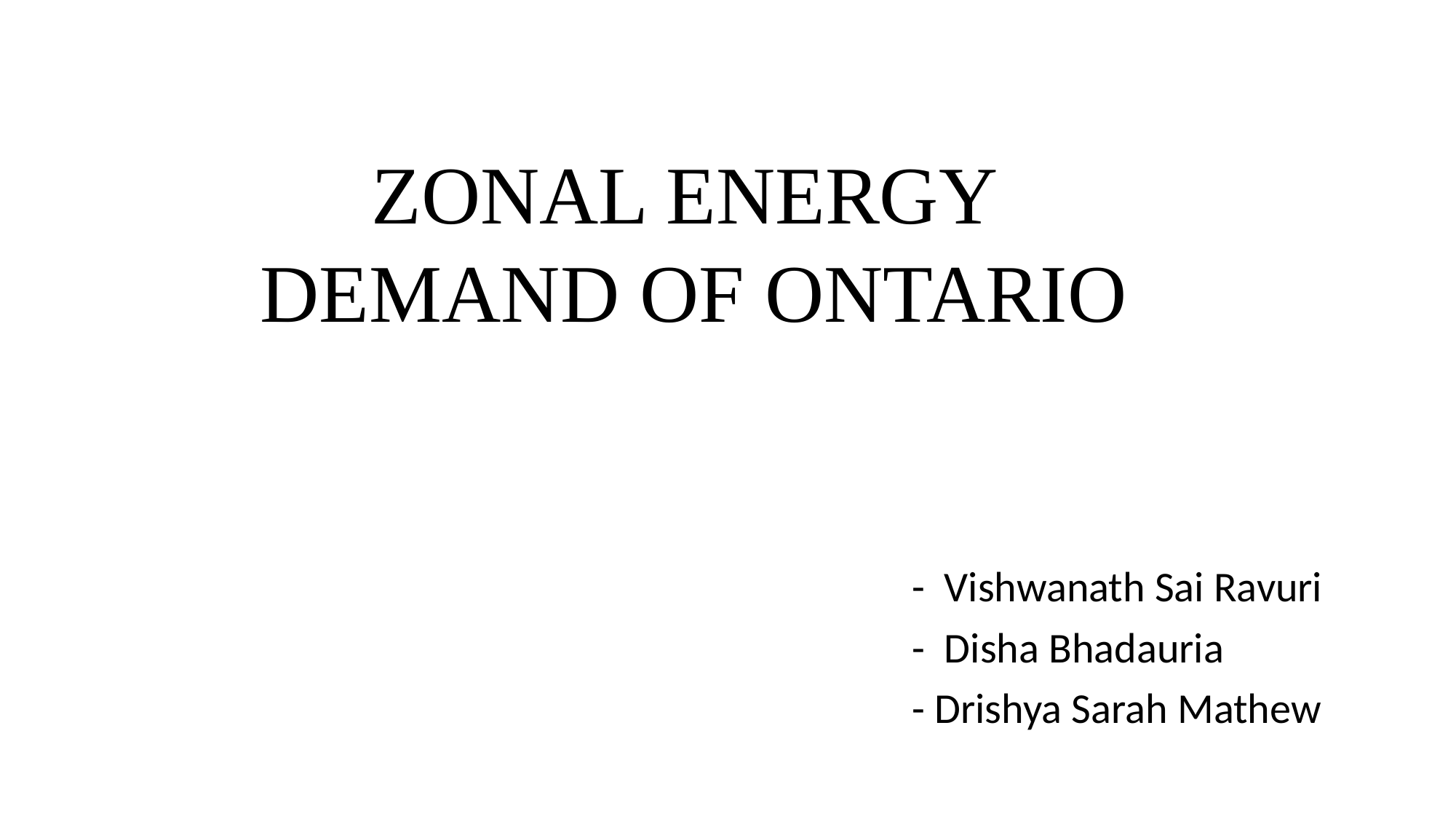

ZONAL ENERGY
DEMAND OF ONTARIO
						-  Vishwanath Sai Ravuri
						-  Disha Bhadauria
						- Drishya Sarah Mathew